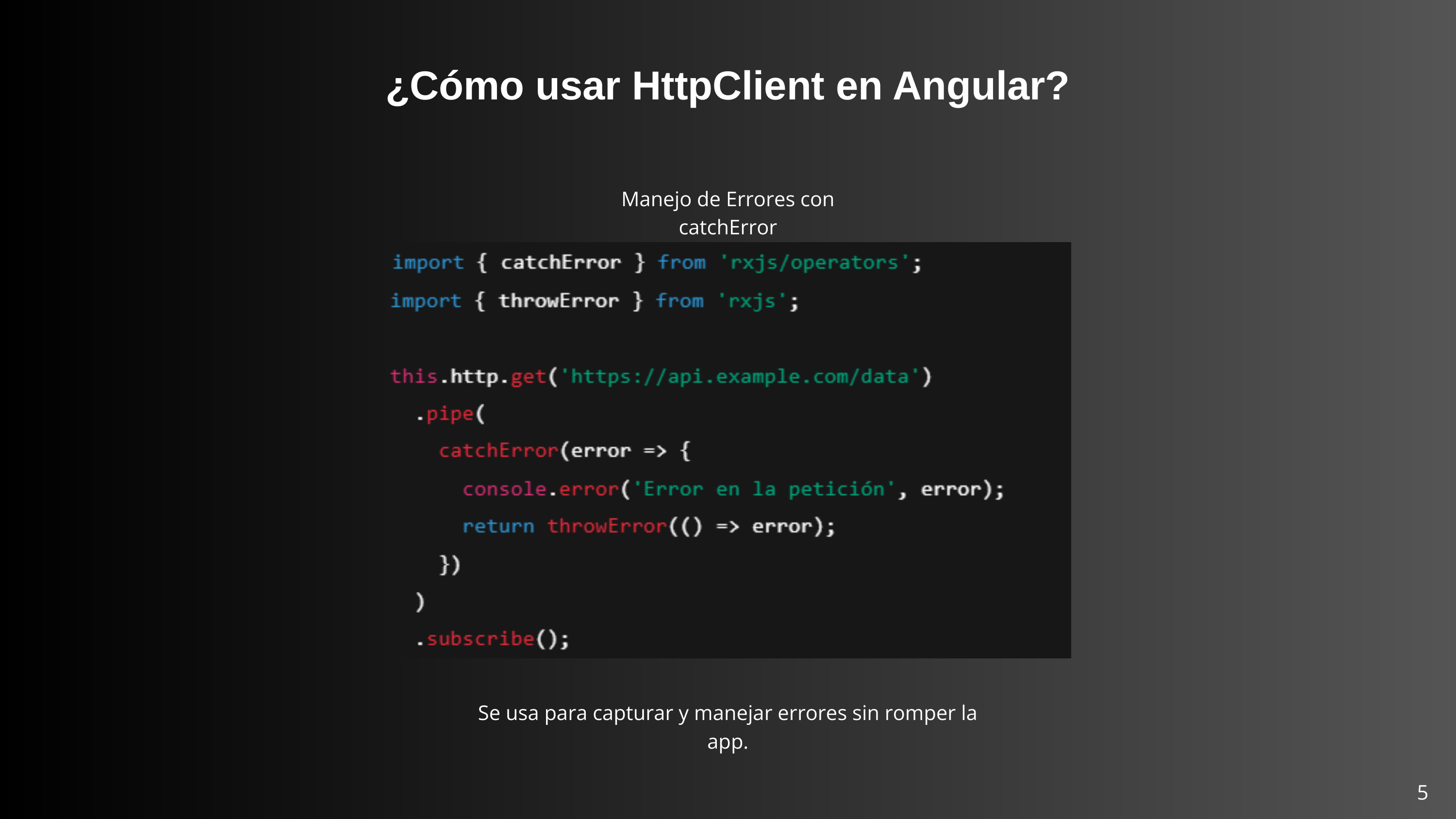

¿Cómo usar HttpClient en Angular?
Manejo de Errores con catchError

Se usa para capturar y manejar errores sin romper la app.
5